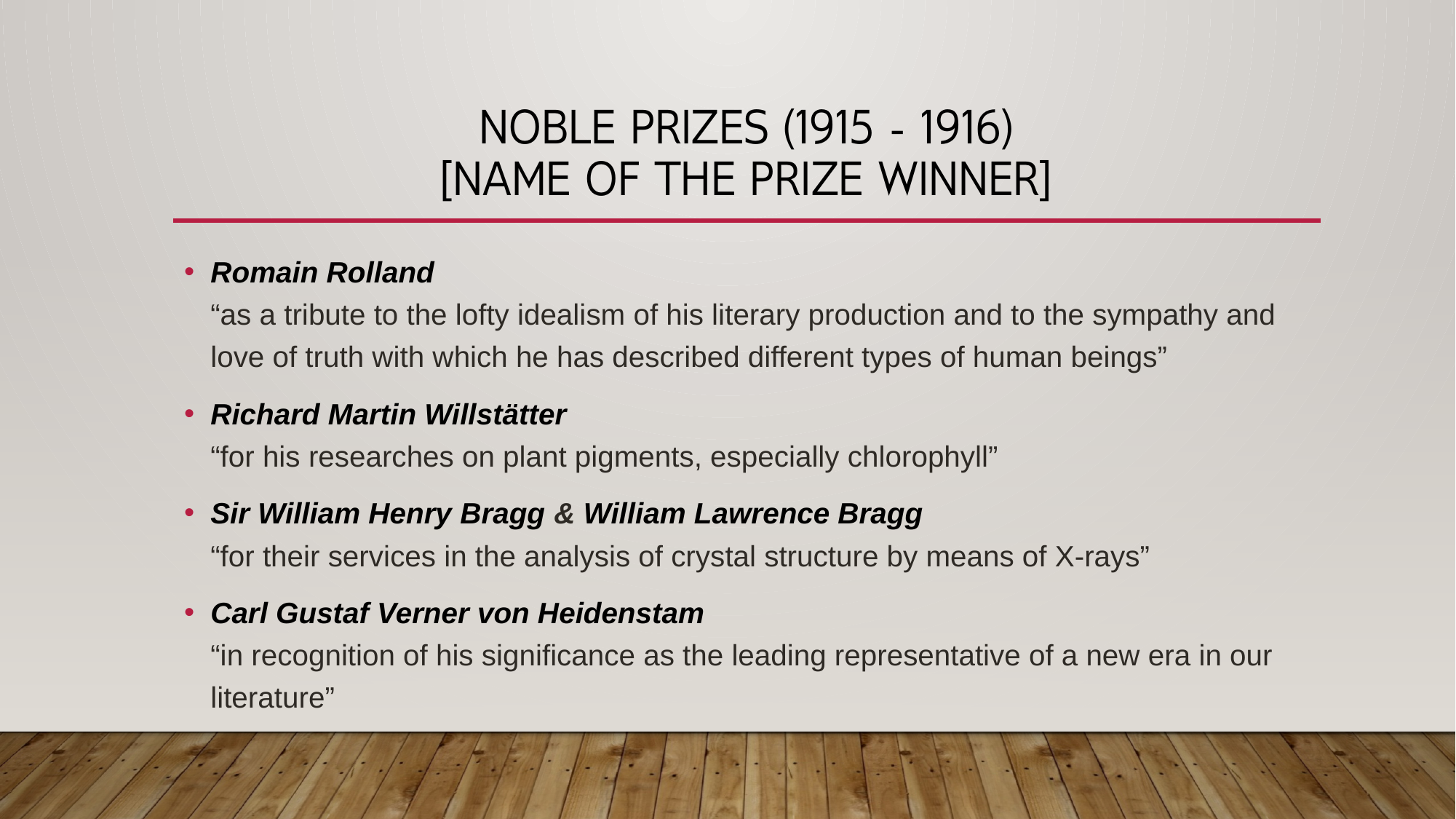

# Noble Prizes (1915 - 1916) [NAME OF THE PRIZE WINNER]
Romain Rolland
“as a tribute to the lofty idealism of his literary production and to the sympathy and love of truth with which he has described different types of human beings”
Richard Martin Willstätter
“for his researches on plant pigments, especially chlorophyll”
Sir William Henry Bragg & William Lawrence Bragg
“for their services in the analysis of crystal structure by means of X-rays”
Carl Gustaf Verner von Heidenstam
“in recognition of his significance as the leading representative of a new era in our literature”